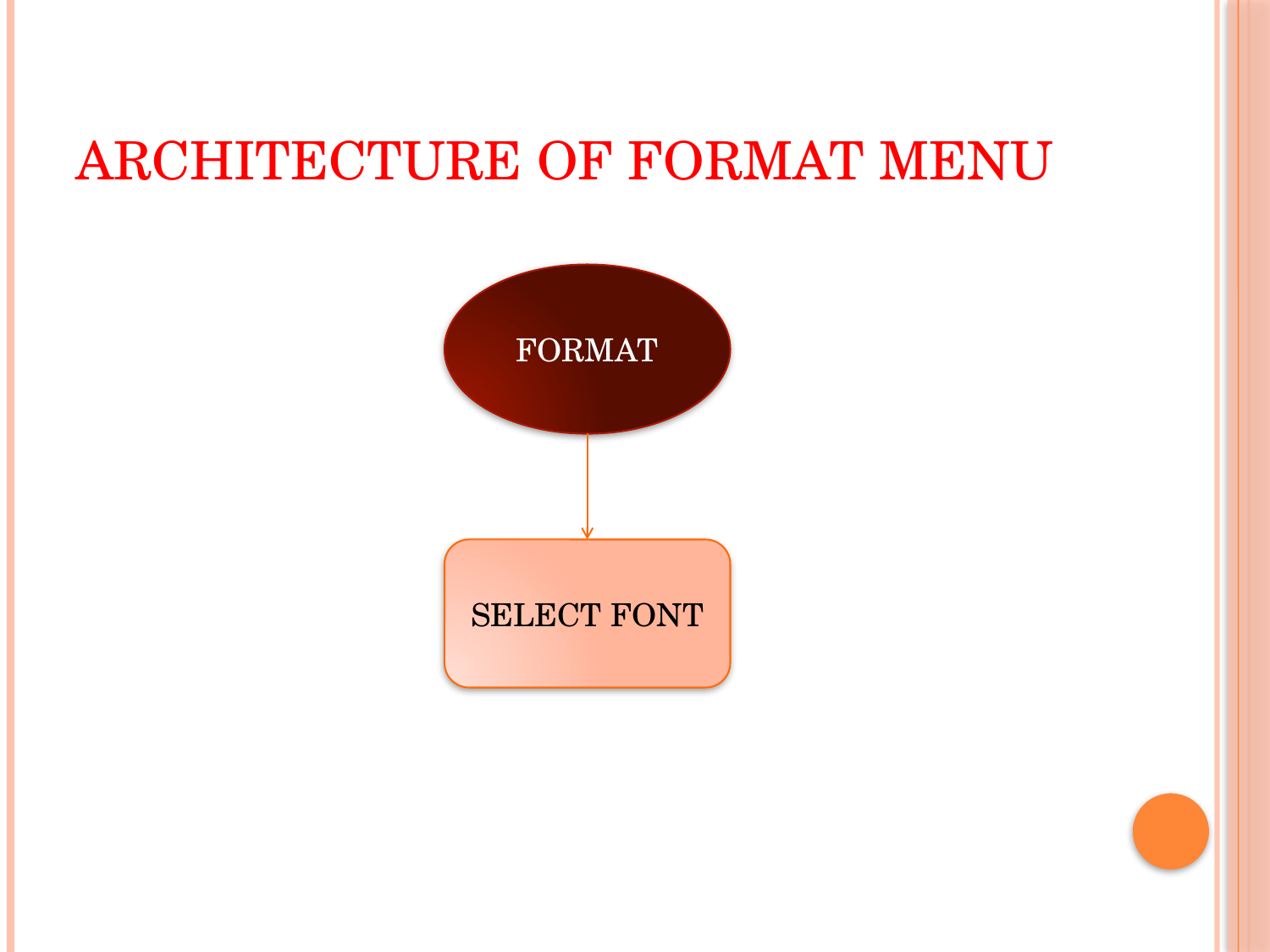

# ARCHITECTURE OF FORMAT MENU
FORMAT
SELECT FONT